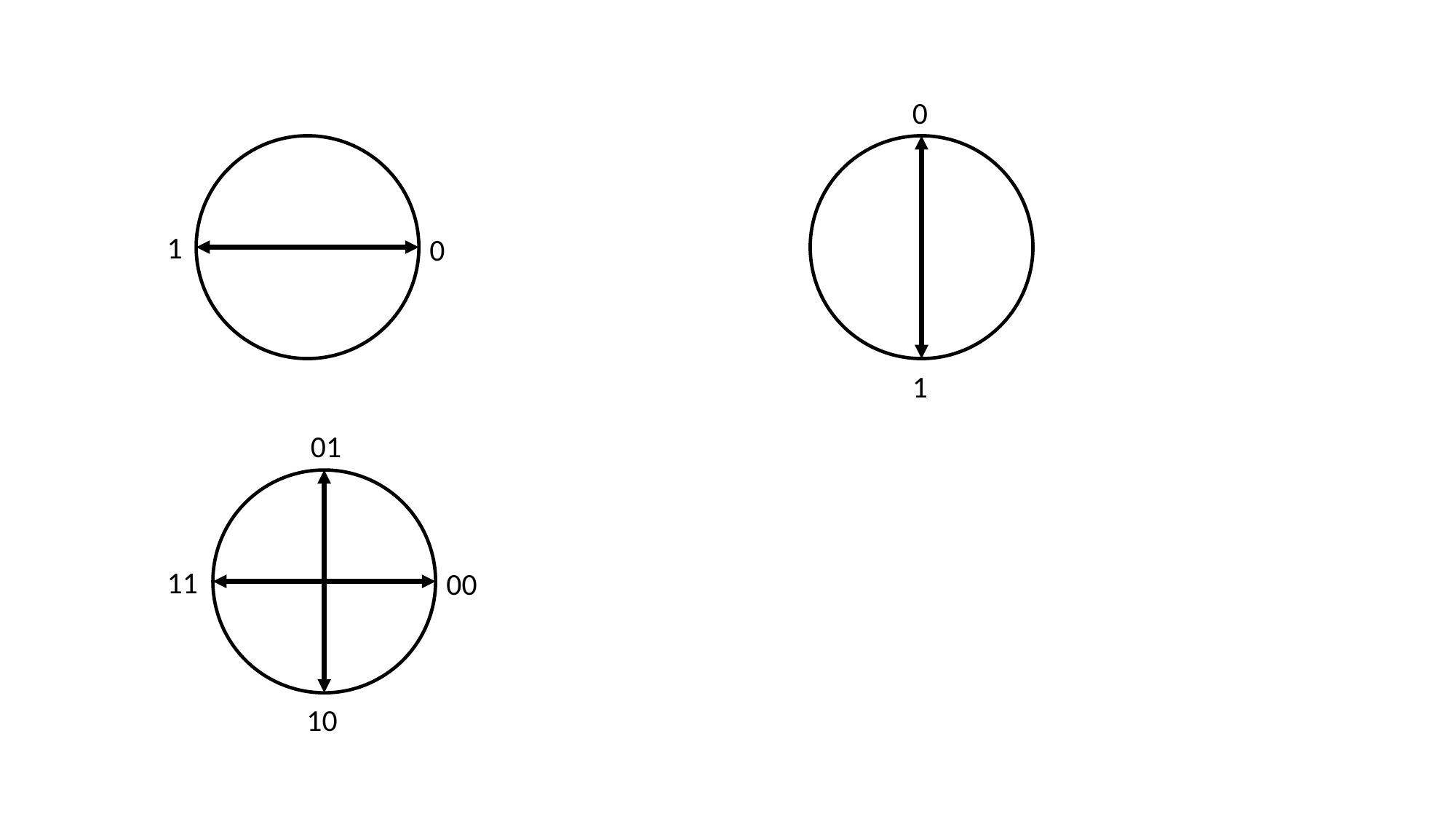

0

1
0
1
01

11
00
10